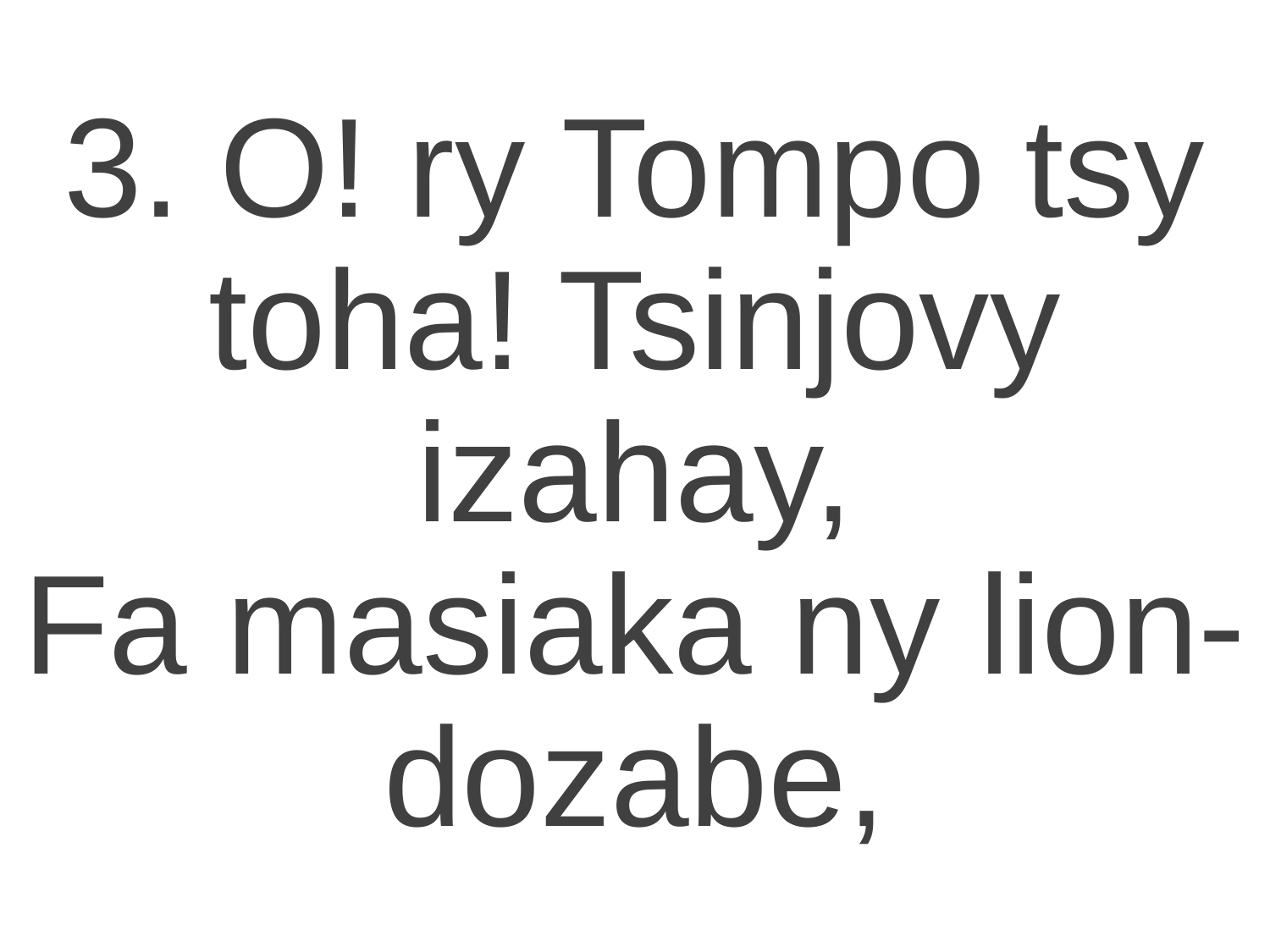

3. O! ry Tompo tsy toha! Tsinjovy izahay,
Fa masiaka ny lion-dozabe,